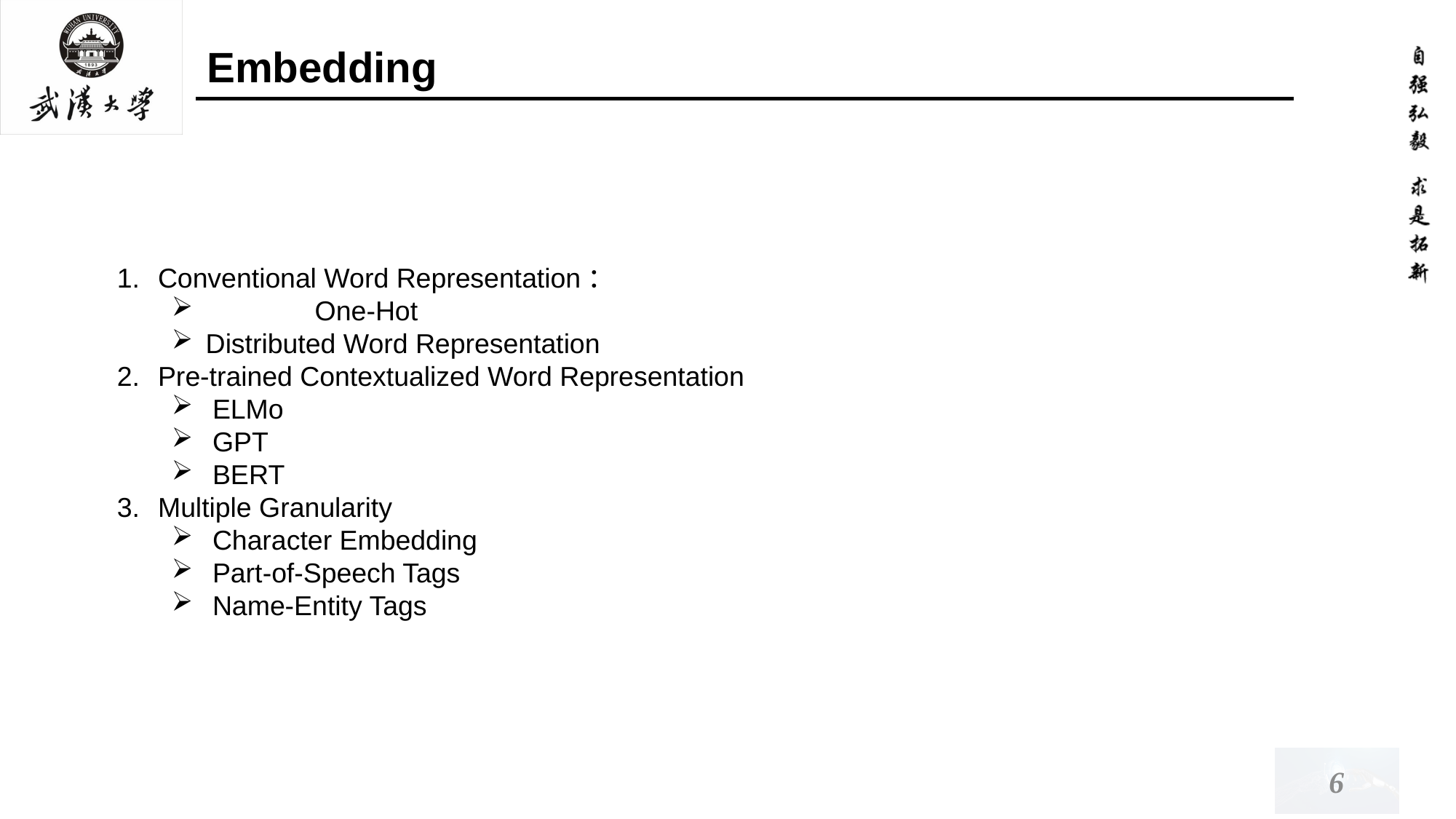

# Embedding
Conventional Word Representation：
	One-Hot
Distributed Word Representation
Pre-trained Contextualized Word Representation
ELMo
GPT
BERT
Multiple Granularity
Character Embedding
Part-of-Speech Tags
Name-Entity Tags
6